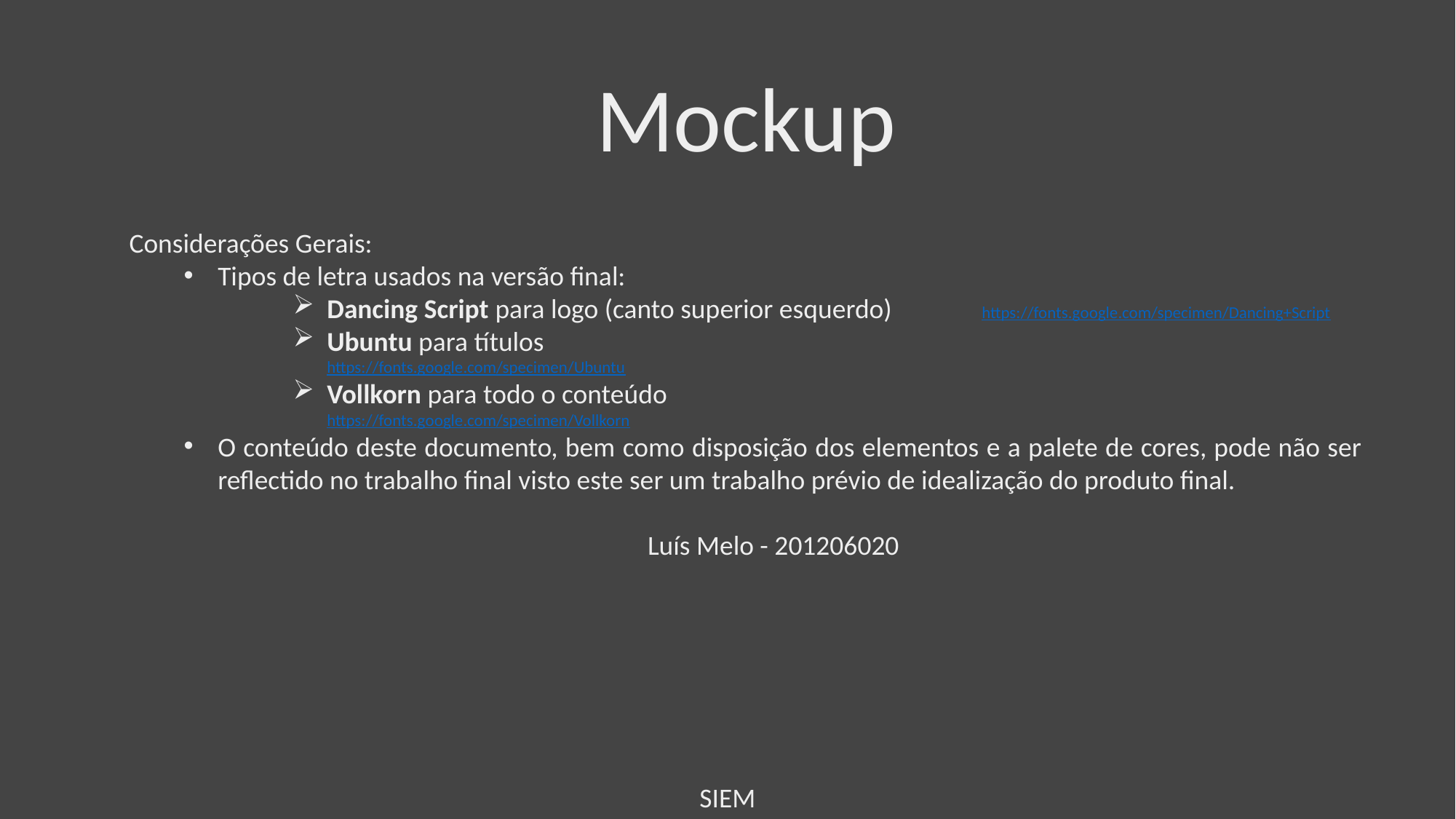

# Mockup
Considerações Gerais:
Tipos de letra usados na versão final:
Dancing Script para logo (canto superior esquerdo)  	https://fonts.google.com/specimen/Dancing+Script
Ubuntu para títulos 					https://fonts.google.com/specimen/Ubuntu
Vollkorn para todo o conteúdo				https://fonts.google.com/specimen/Vollkorn
O conteúdo deste documento, bem como disposição dos elementos e a palete de cores, pode não ser reflectido no trabalho final visto este ser um trabalho prévio de idealização do produto final.

Luís Melo - 201206020

SIEM